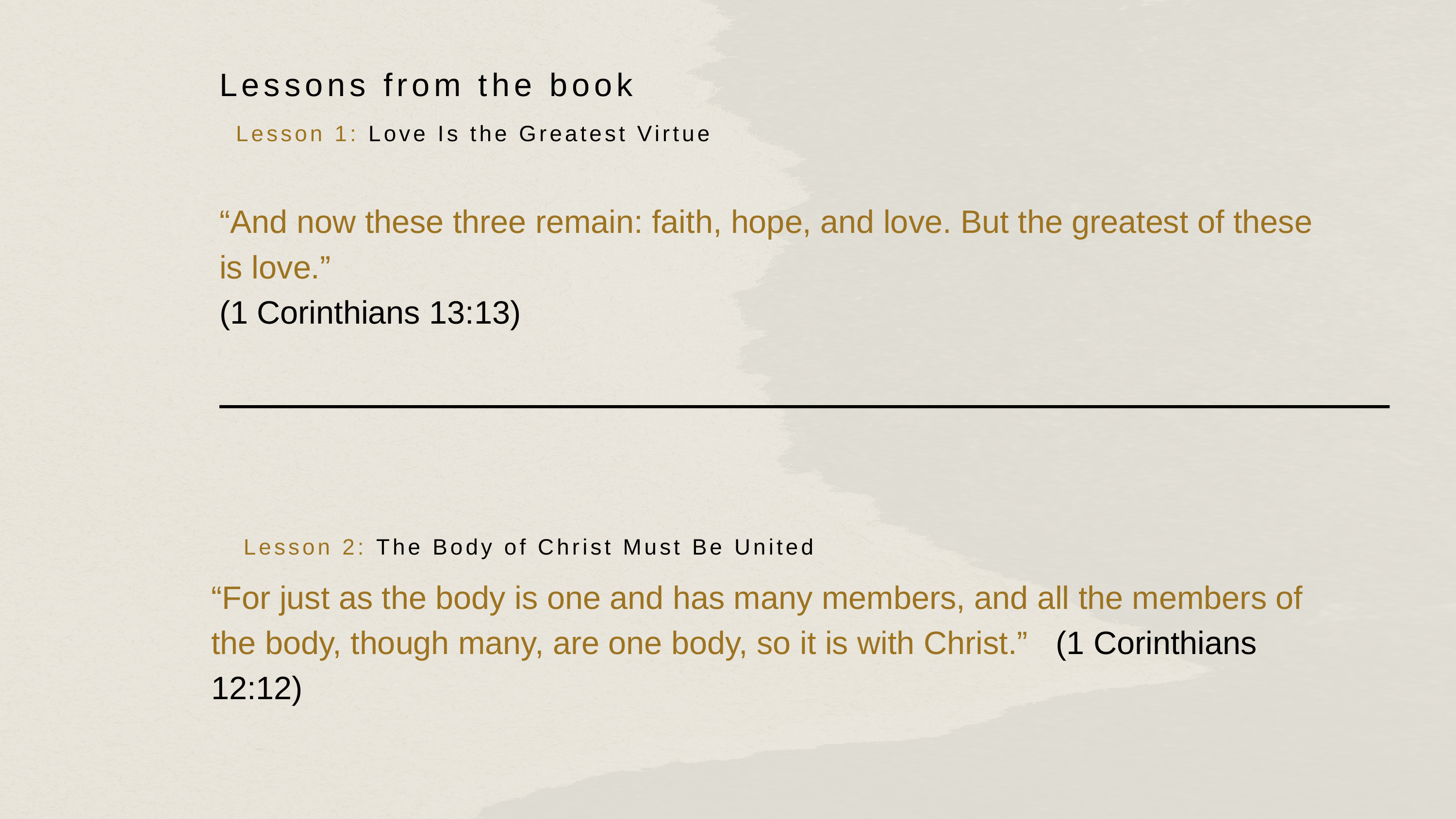

Lessons from the book
Lesson 1: Love Is the Greatest Virtue
“And now these three remain: faith, hope, and love. But the greatest of these is love.”
(1 Corinthians 13:13)

Lesson 2: The Body of Christ Must Be United
“For just as the body is one and has many members, and all the members of the body, though many, are one body, so it is with Christ.”   (1 Corinthians 12:12)